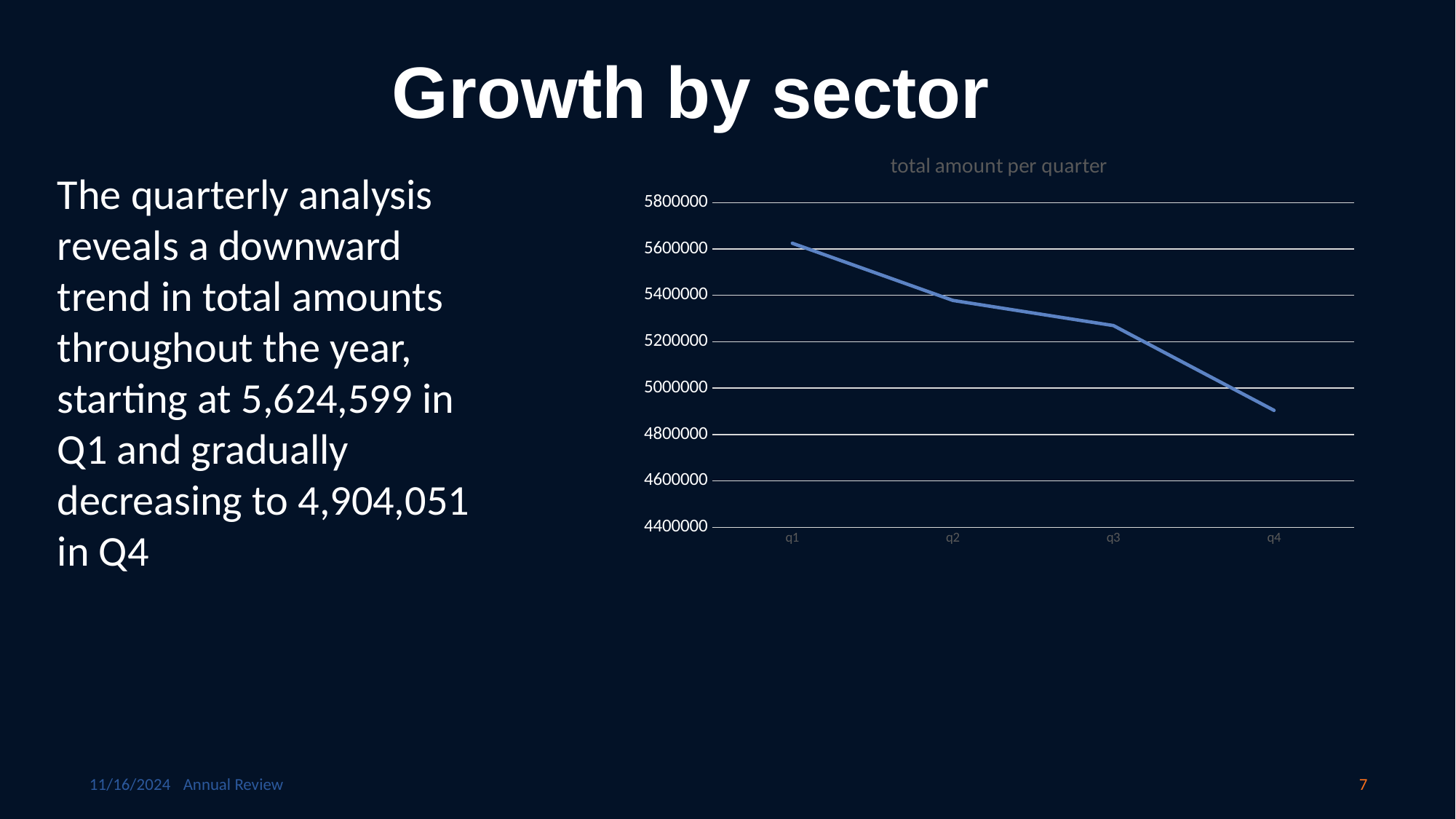

# Growth by sector

### Chart: total amount per quarter

| Category | total amount |
|---|---|
| q1 | 5624599.0 |
| q2 | 5378051.0 |
| q3 | 5269676.0 |
| q4 | 4904051.0 |
The quarterly analysis reveals a downward trend in total amounts throughout the year, starting at 5,624,599 in Q1 and gradually decreasing to 4,904,051 in Q4